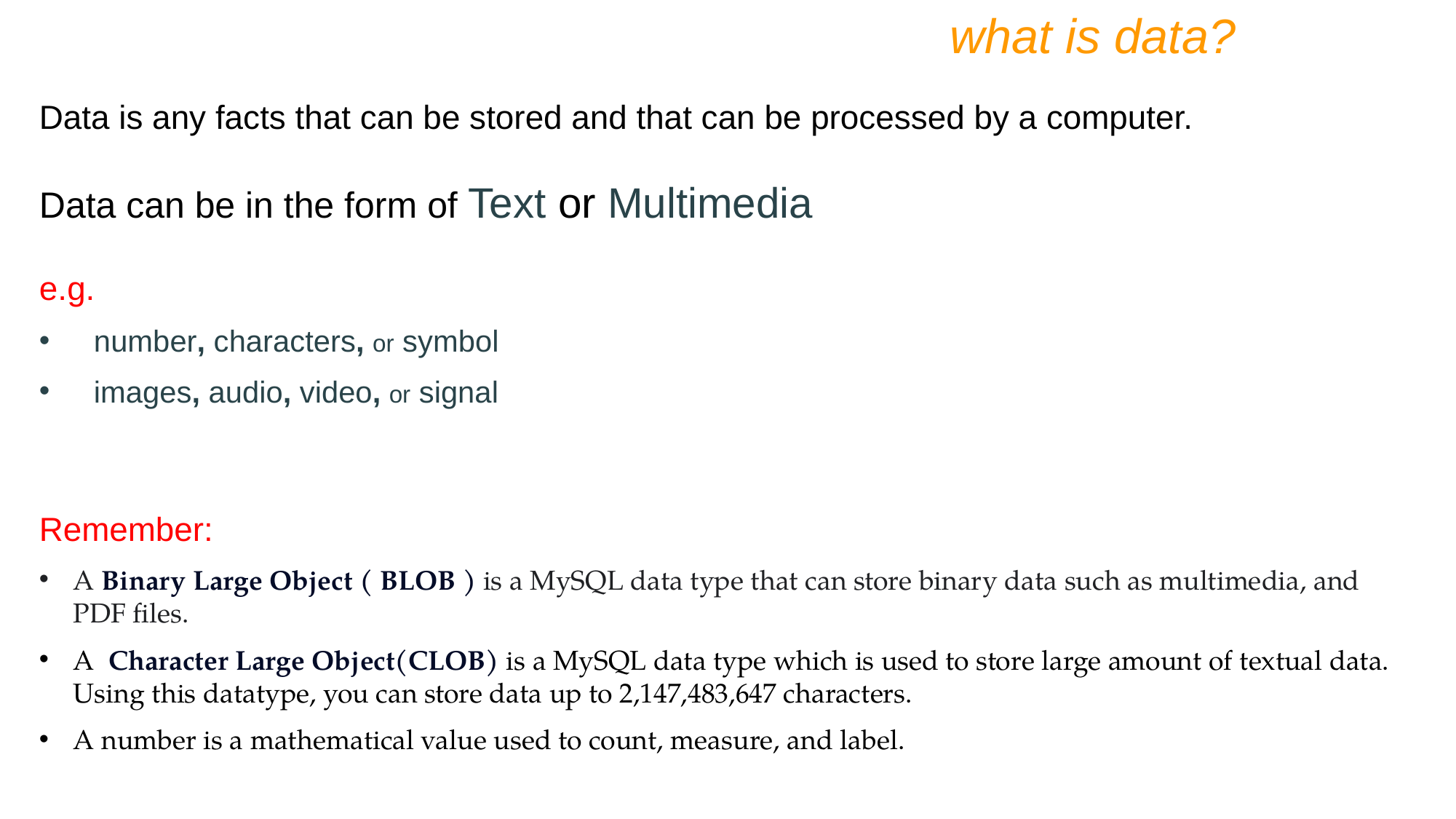

what is data?
Data is any facts that can be stored and that can be processed by a computer.

Data can be in the form of Text or Multimedia

e.g.

number, characters, or symbol

images, audio, video, or signal
Remember:

A Binary Large Object ( BLOB ) is a MySQL data type that can store binary data such as multimedia, and PDF files.

A  Character Large Object(CLOB) is a MySQL data type which is used to store large amount of textual data. Using this datatype, you can store data up to 2,147,483,647 characters.

A number is a mathematical value used to count, measure, and label.